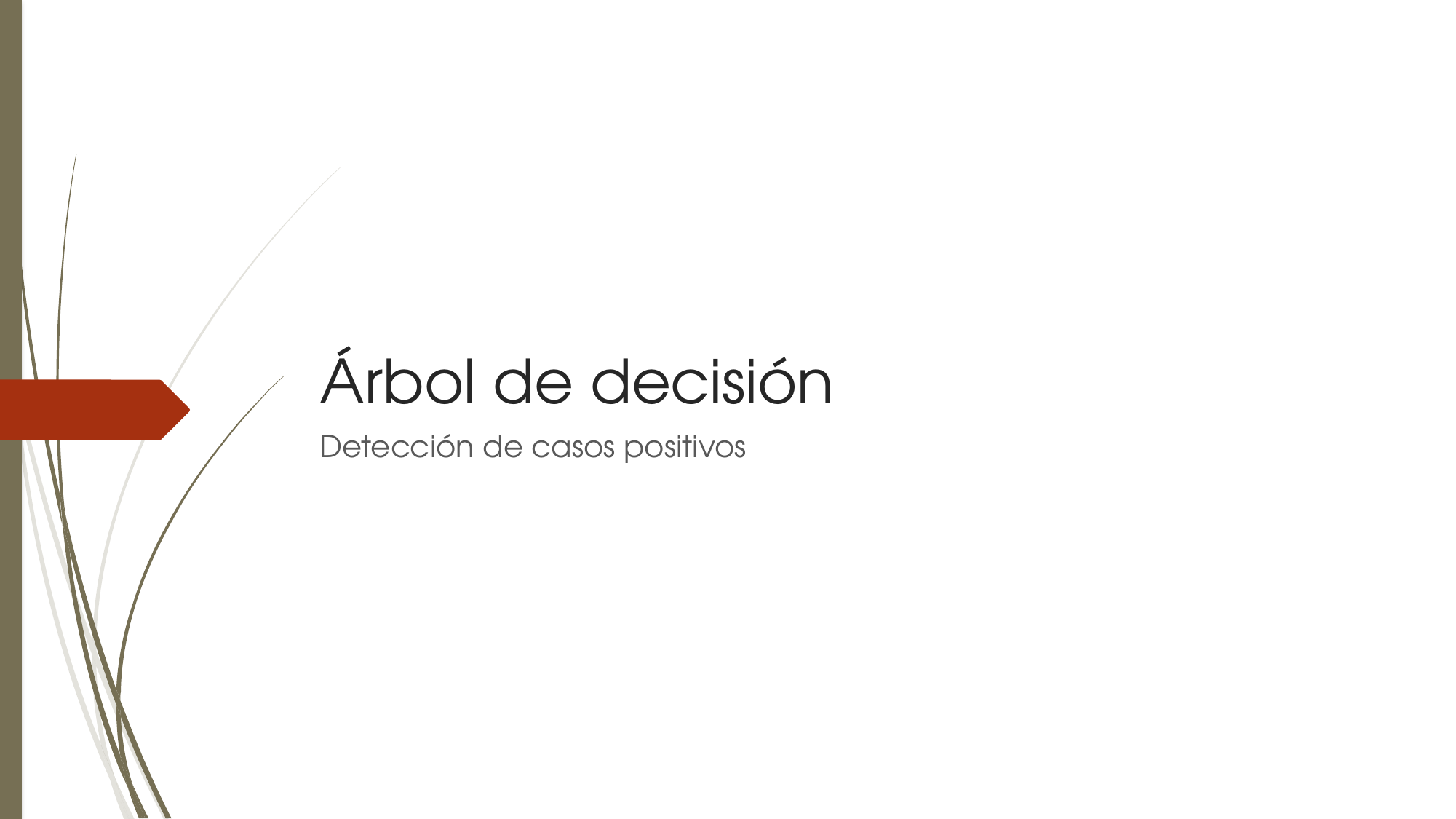

# Árbol de decisión
Detección de casos positivos